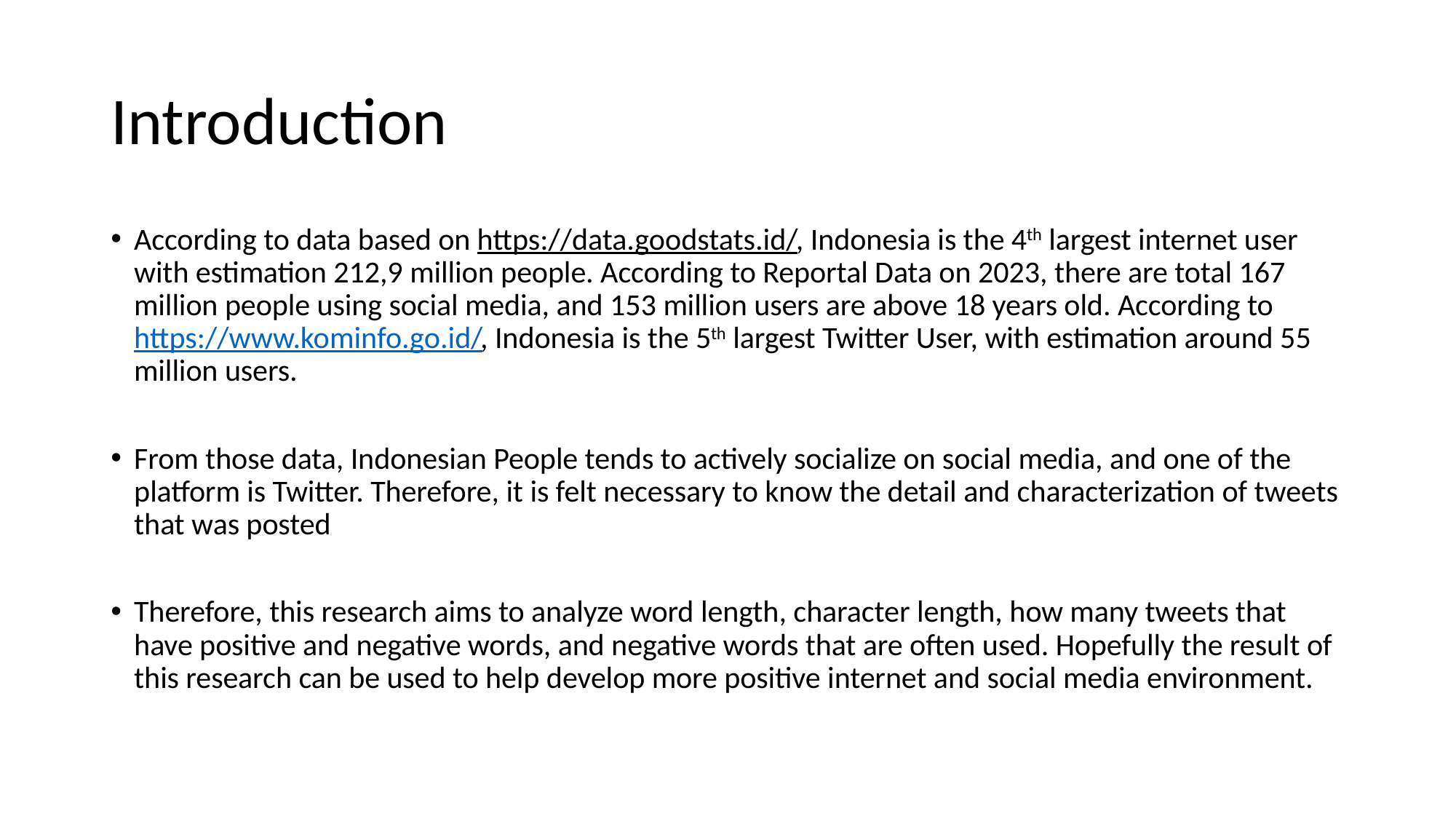

# Introduction
According to data based on https://data.goodstats.id/, Indonesia is the 4th largest internet user with estimation 212,9 million people. According to Reportal Data on 2023, there are total 167 million people using social media, and 153 million users are above 18 years old. According to https://www.kominfo.go.id/, Indonesia is the 5th largest Twitter User, with estimation around 55 million users.

From those data, Indonesian People tends to actively socialize on social media, and one of the platform is Twitter. Therefore, it is felt necessary to know the detail and characterization of tweets that was posted

Therefore, this research aims to analyze word length, character length, how many tweets that have positive and negative words, and negative words that are often used. Hopefully the result of this research can be used to help develop more positive internet and social media environment.